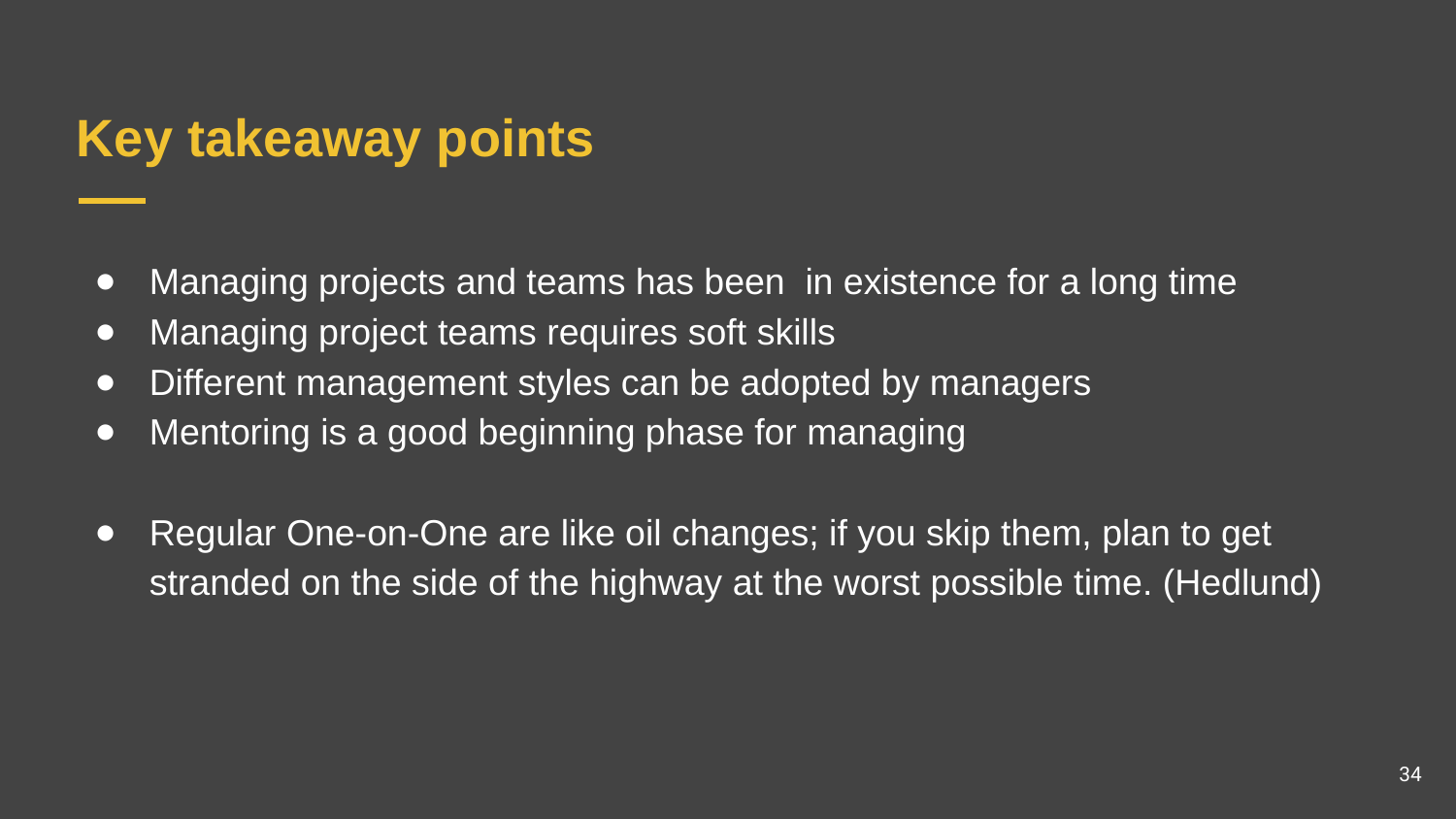

# Key takeaway points
Managing projects and teams has been  in existence for a long time
Managing project teams requires soft skills
Different management styles can be adopted by managers
Mentoring is a good beginning phase for managing

Regular One-on-One are like oil changes; if you skip them, plan to get stranded on the side of the highway at the worst possible time. (Hedlund)

34